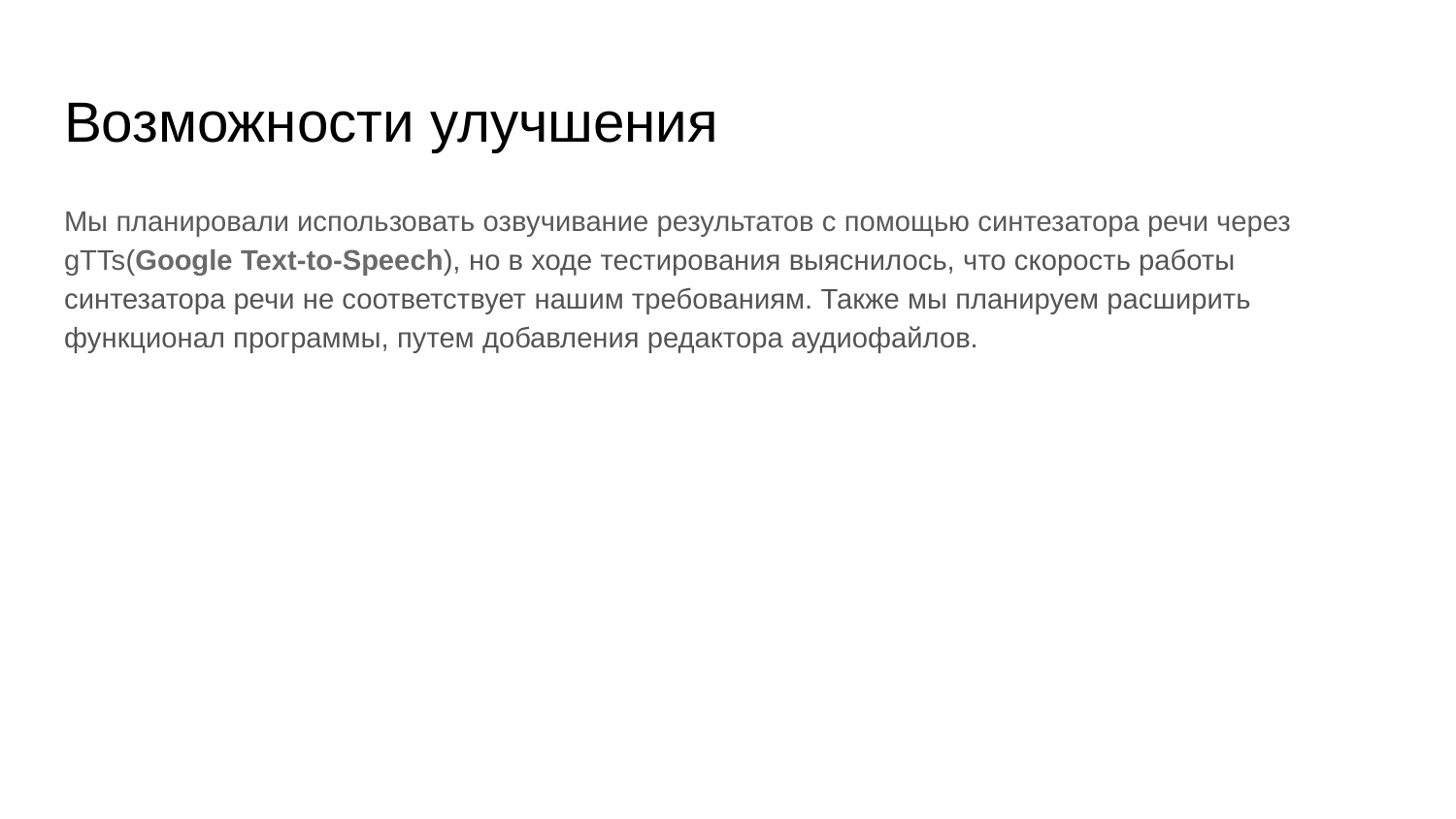

# Возможности улучшения
Мы планировали использовать озвучивание результатов с помощью синтезатора речи через gTTs(Google Text-to-Speech), но в ходе тестирования выяснилось, что скорость работы синтезатора речи не соответствует нашим требованиям. Также мы планируем расширить функционал программы, путем добавления редактора аудиофайлов.